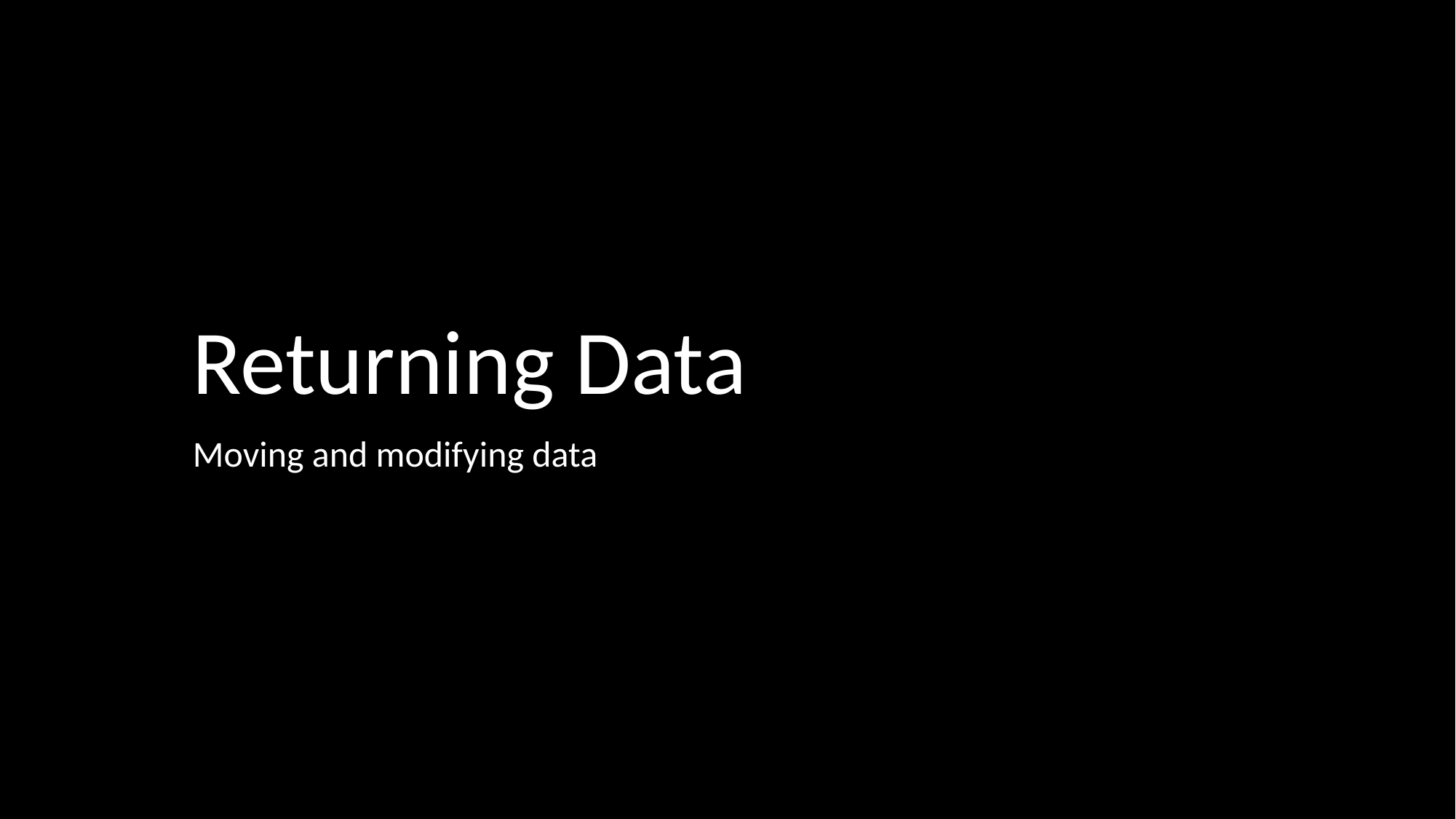

# Returning Data
Moving and modifying data